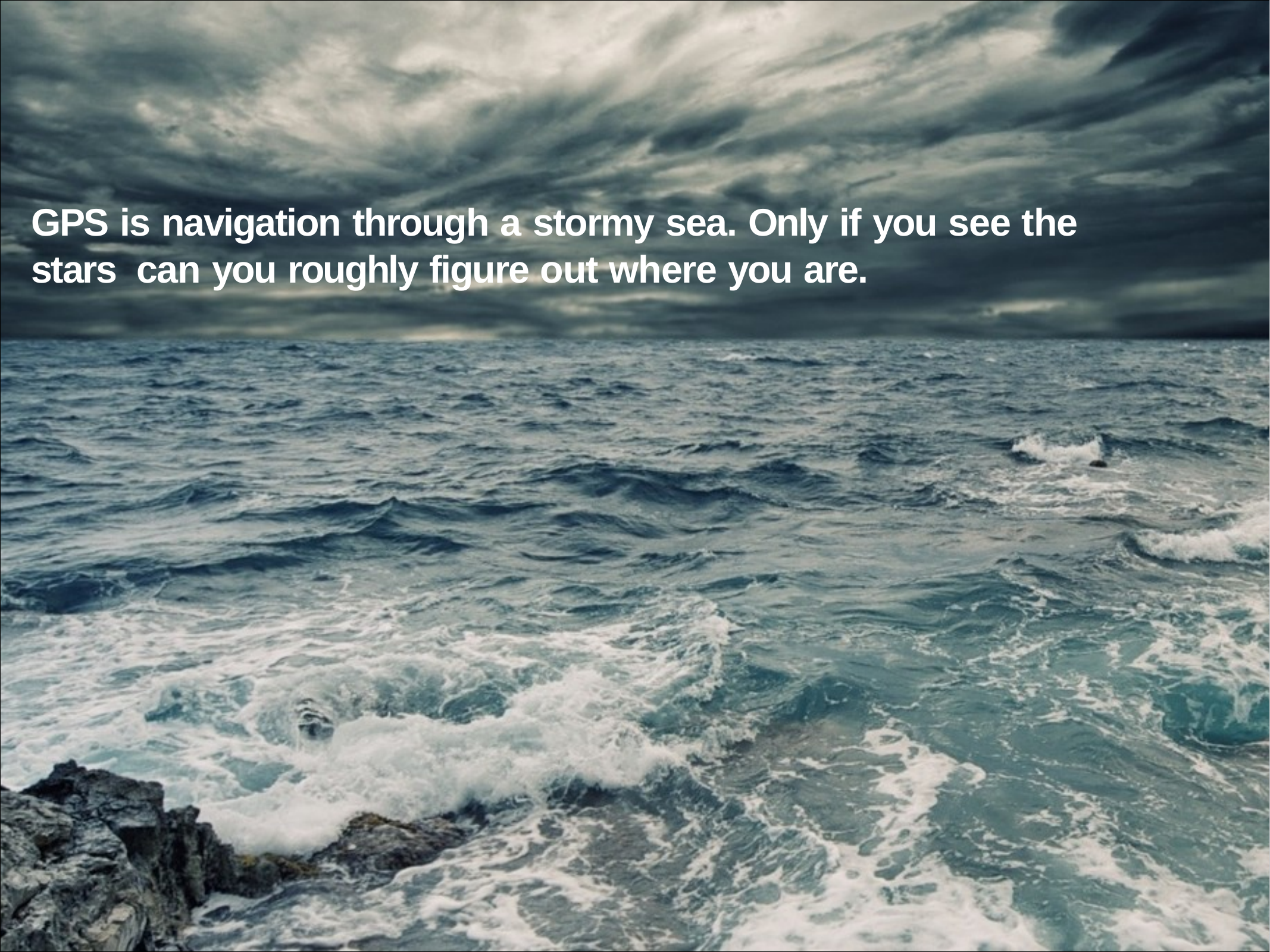

# GPS is navigation through a stormy sea. Only if you see the stars  can you roughly figure out where you are.